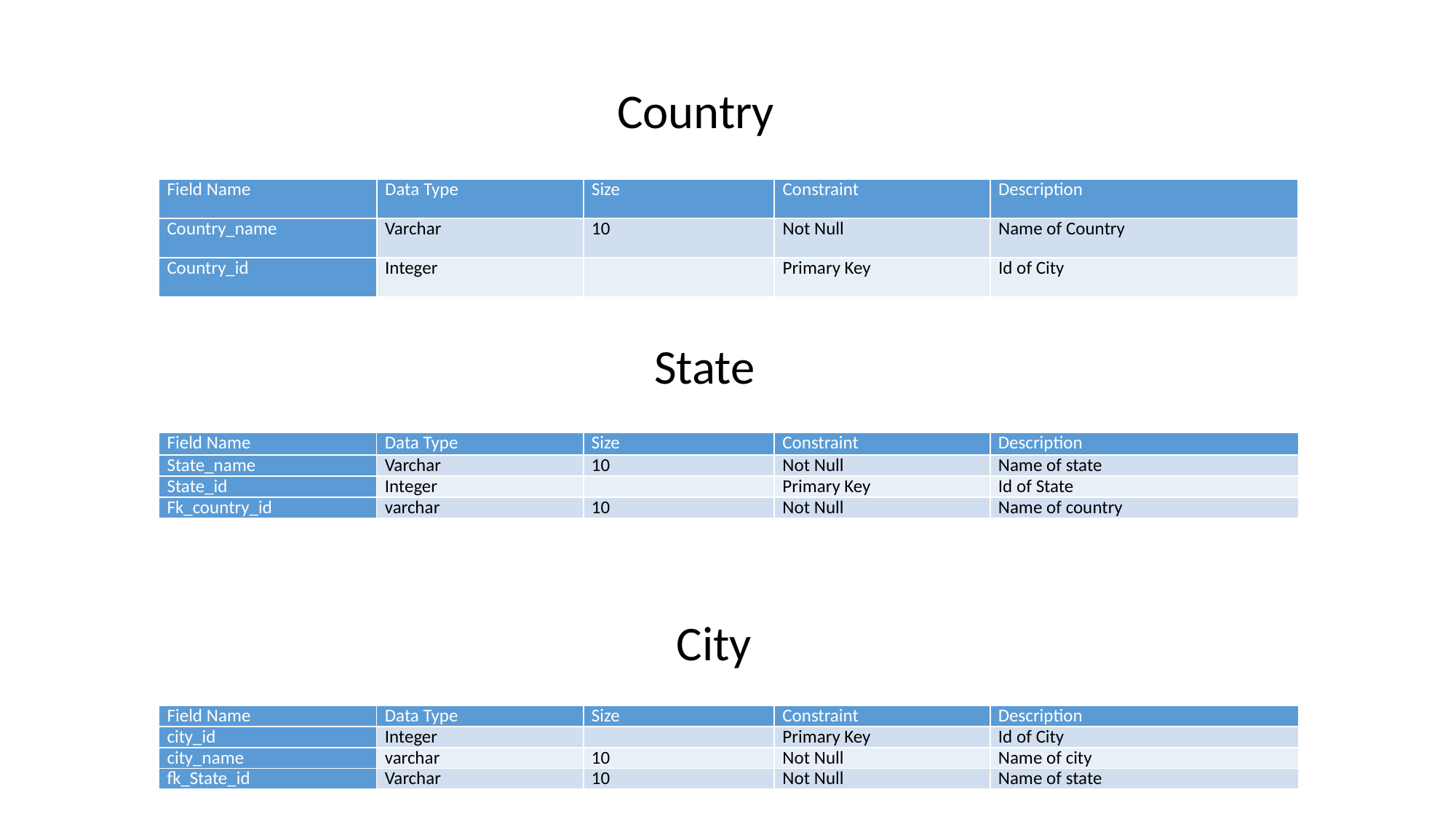

# Country
| Field Name | Data Type | Size | Constraint | Description |
| --- | --- | --- | --- | --- |
| Country\_name | Varchar | 10 | Not Null | Name of Country |
| Country\_id | Integer |  | Primary Key | Id of City |
State
| Field Name | Data Type | Size | Constraint | Description |
| --- | --- | --- | --- | --- |
| State\_name | Varchar | 10 | Not Null | Name of state |
| State\_id | Integer |  | Primary Key | Id of State |
| Fk\_country\_id | varchar | 10 | Not Null | Name of country |
City
| Field Name | Data Type | Size | Constraint | Description |
| --- | --- | --- | --- | --- |
| city\_id | Integer |  | Primary Key | Id of City |
| city\_name | varchar | 10 | Not Null | Name of city |
| fk\_State\_id | Varchar | 10 | Not Null | Name of state |